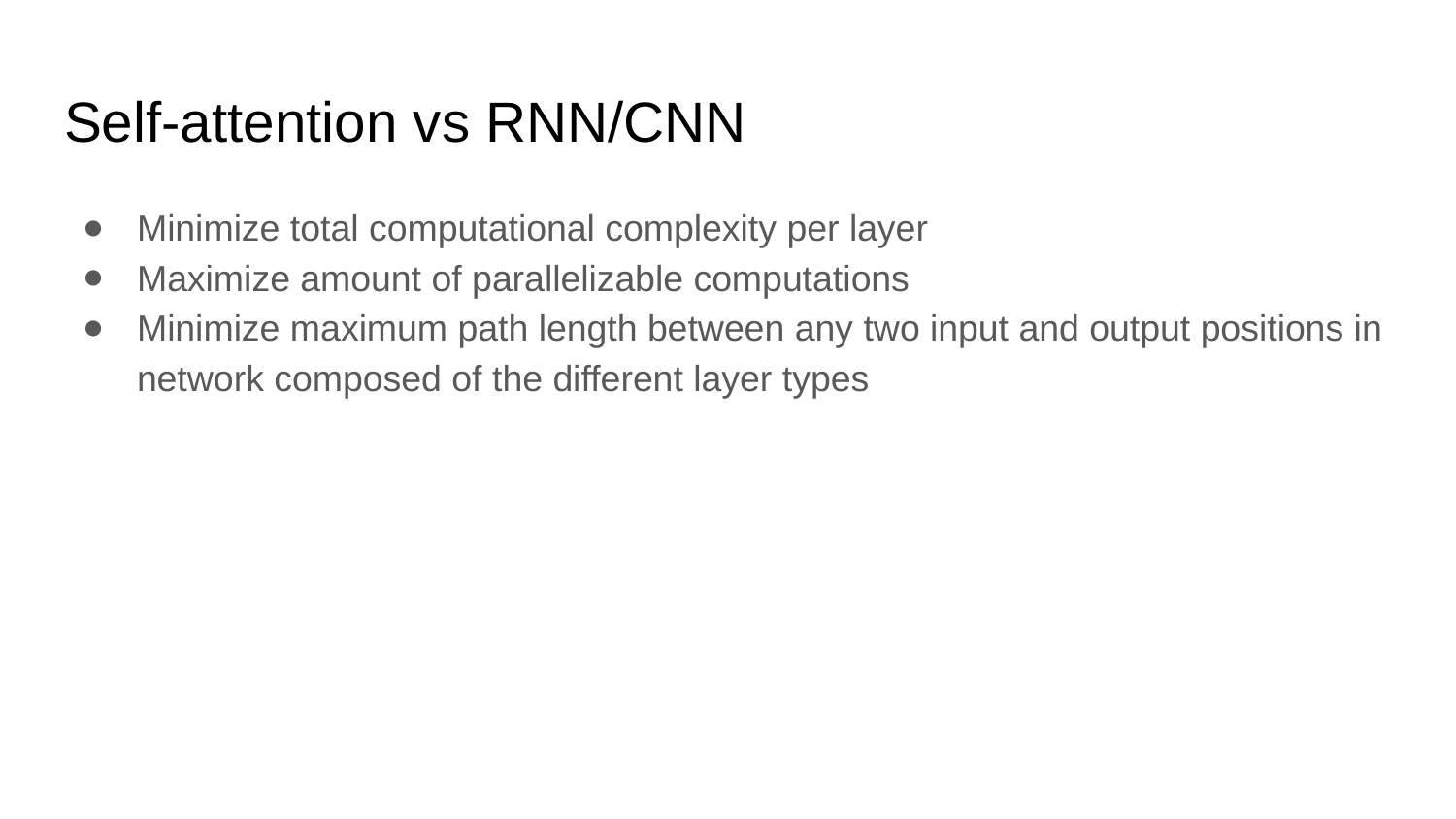

# Self-attention vs RNN/CNN
Minimize total computational complexity per layer
Maximize amount of parallelizable computations
Minimize maximum path length between any two input and output positions in network composed of the different layer types